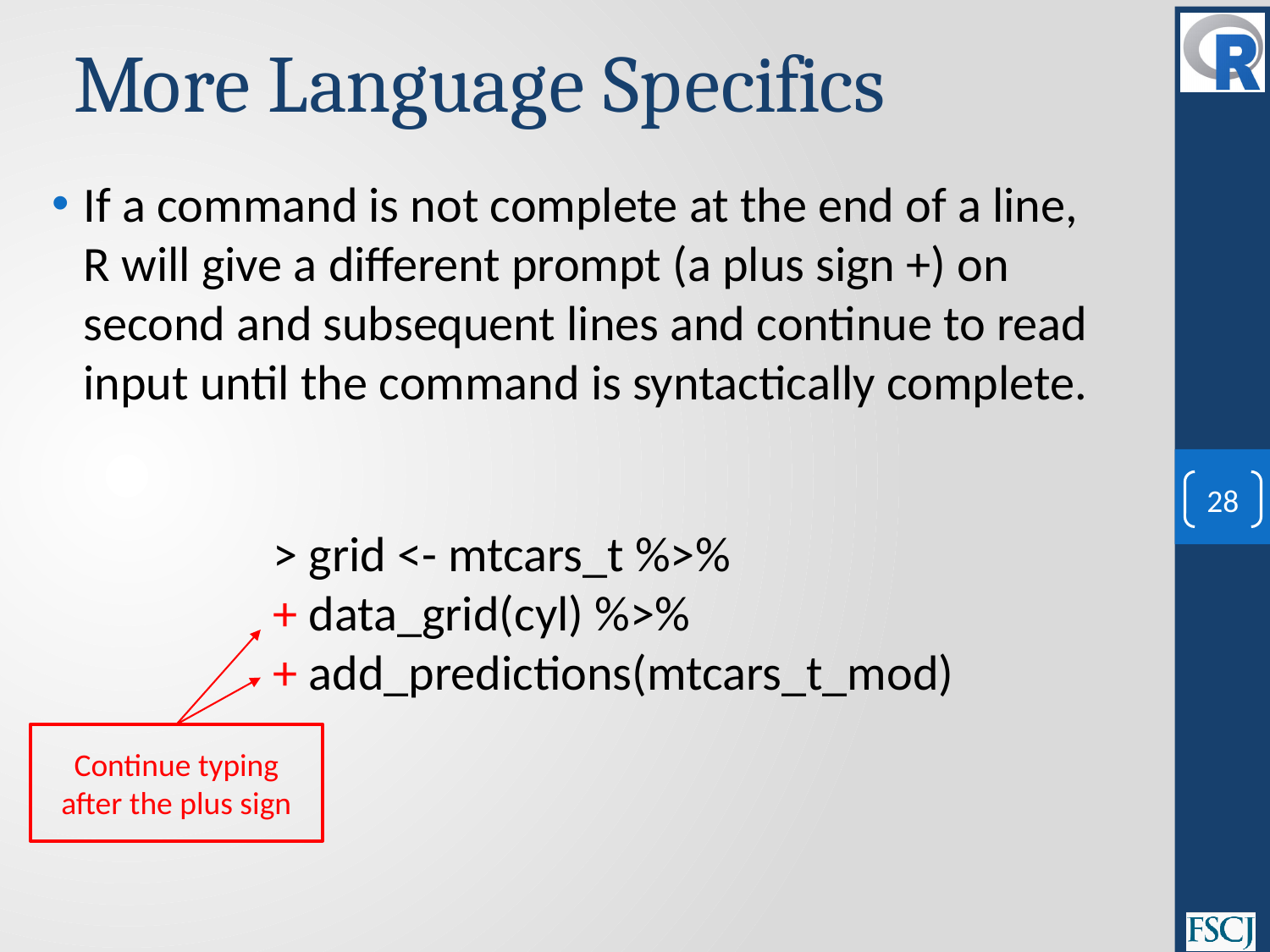

# More Language Specifics
If a command is not complete at the end of a line, R will give a different prompt (a plus sign +) on second and subsequent lines and continue to read input until the command is syntactically complete.
28
> grid <- mtcars_t %>%
+ data_grid(cyl) %>%
+ add_predictions(mtcars_t_mod)
Continue typing after the plus sign